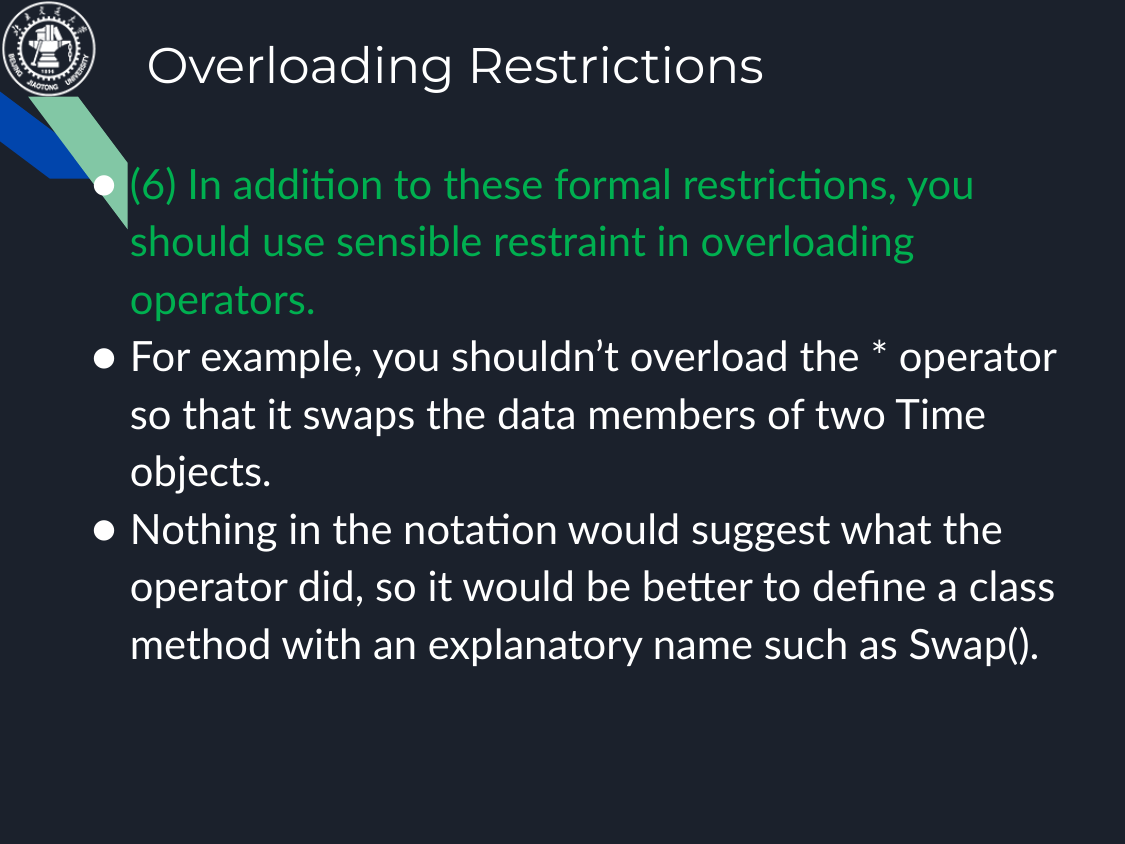

# Overloading Restrictions
(6) In addition to these formal restrictions, you should use sensible restraint in overloading operators.
For example, you shouldn’t overload the * operator so that it swaps the data members of two Time objects.
Nothing in the notation would suggest what the operator did, so it would be better to define a class method with an explanatory name such as Swap().